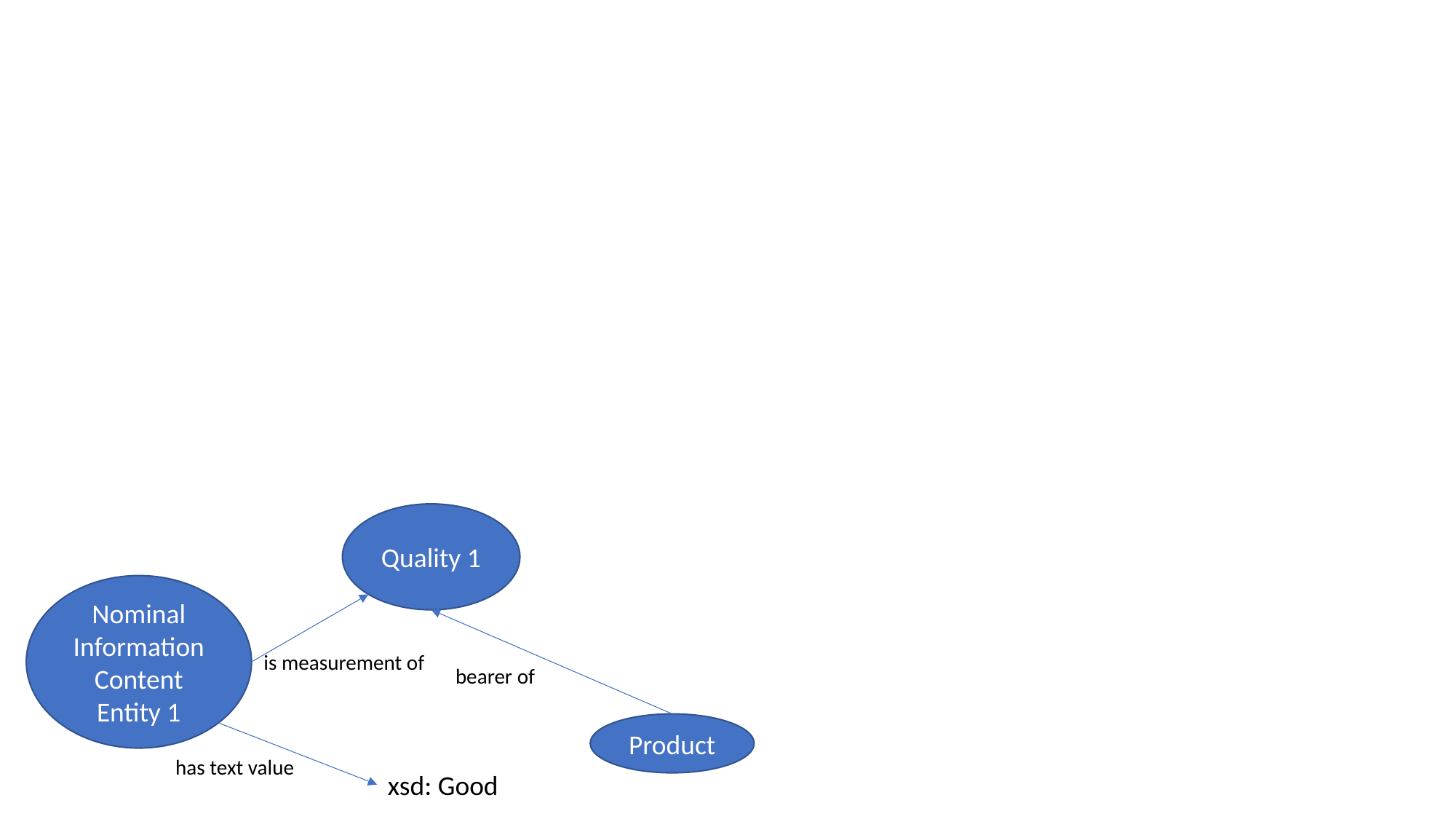

Quality 1
Nominal Information Content Entity 1
is measurement of
bearer of
Product
has text value
xsd: Good